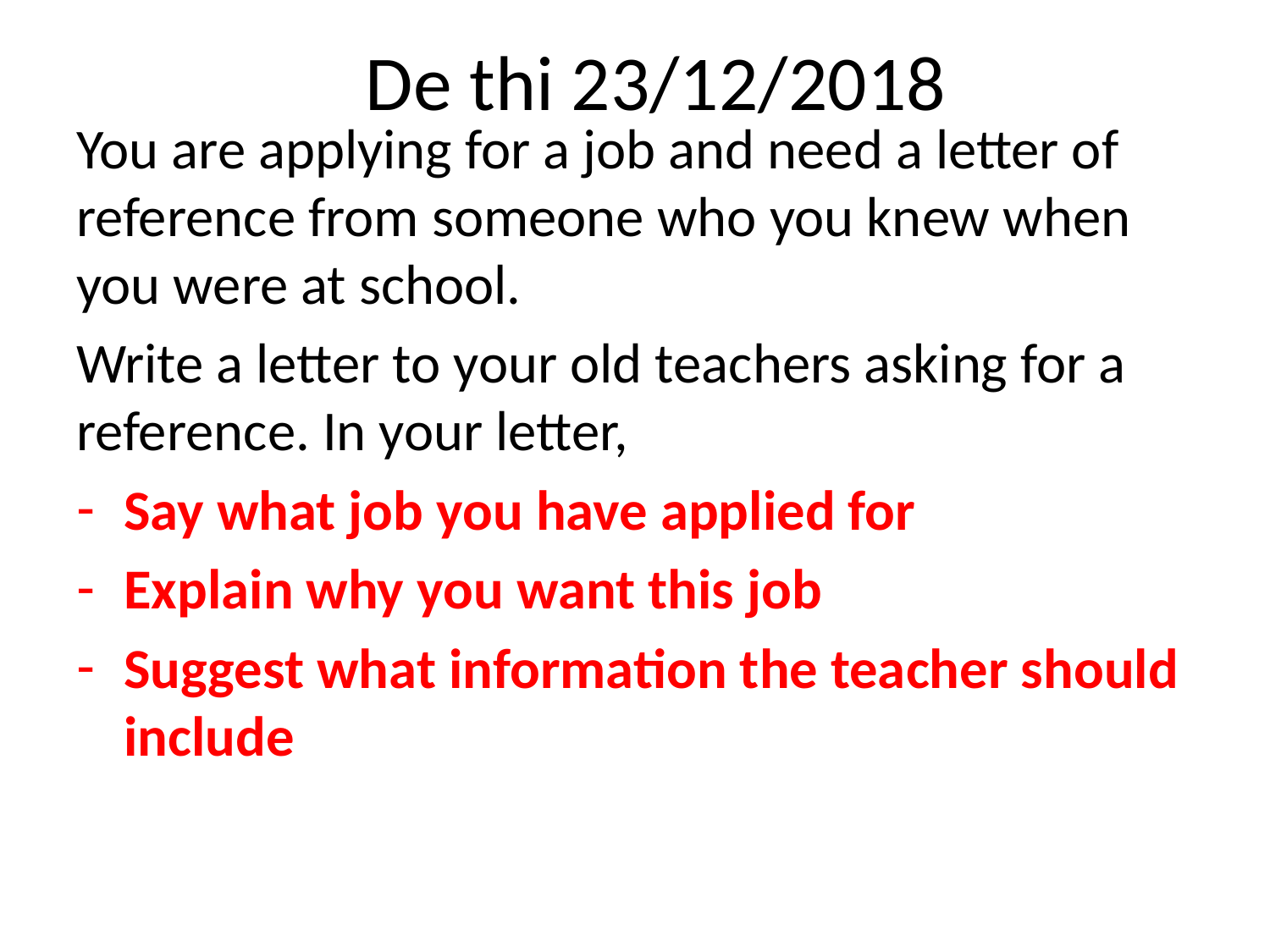

# De thi 23/12/2018
You are applying for a job and need a letter of reference from someone who you knew when you were at school.
Write a letter to your old teachers asking for a reference. In your letter,
Say what job you have applied for
Explain why you want this job
Suggest what information the teacher should include